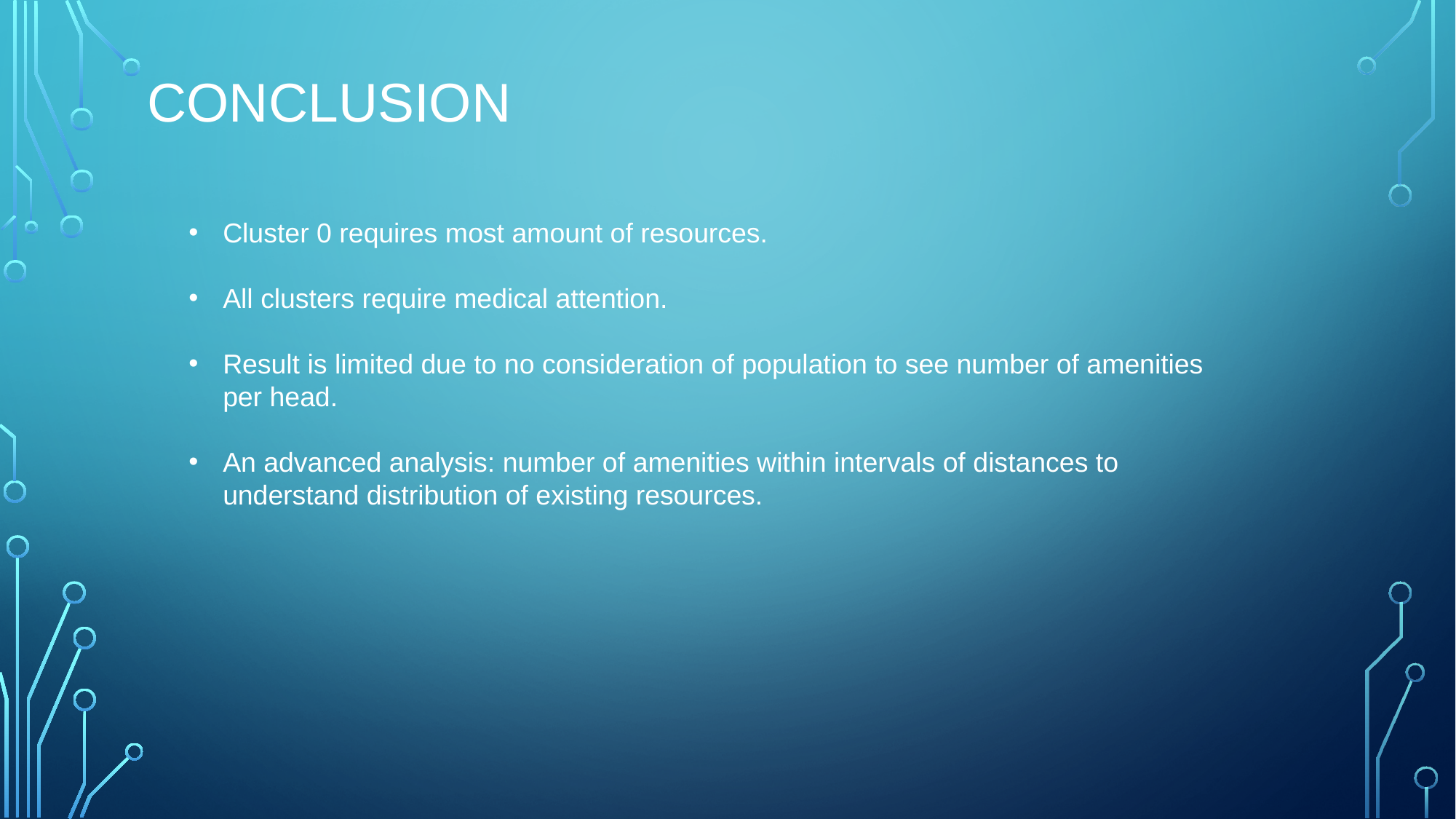

# conclusion
Cluster 0 requires most amount of resources.

All clusters require medical attention.

Result is limited due to no consideration of population to see number of amenities per head.

An advanced analysis: number of amenities within intervals of distances to understand distribution of existing resources.